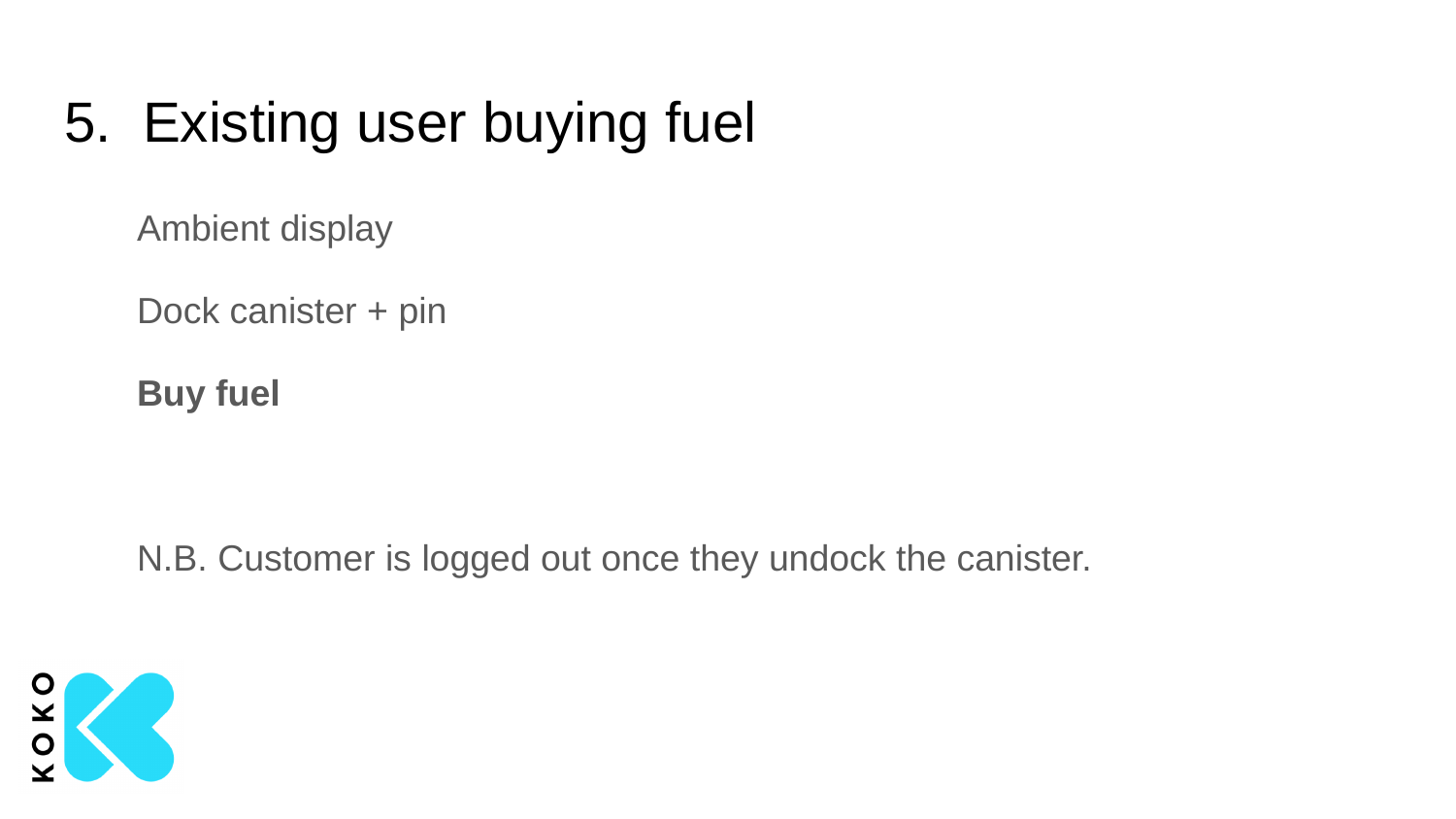

# 5.  Existing user buying fuel

Ambient display
Dock canister + pin
Buy fuel

N.B. Customer is logged out once they undock the canister.